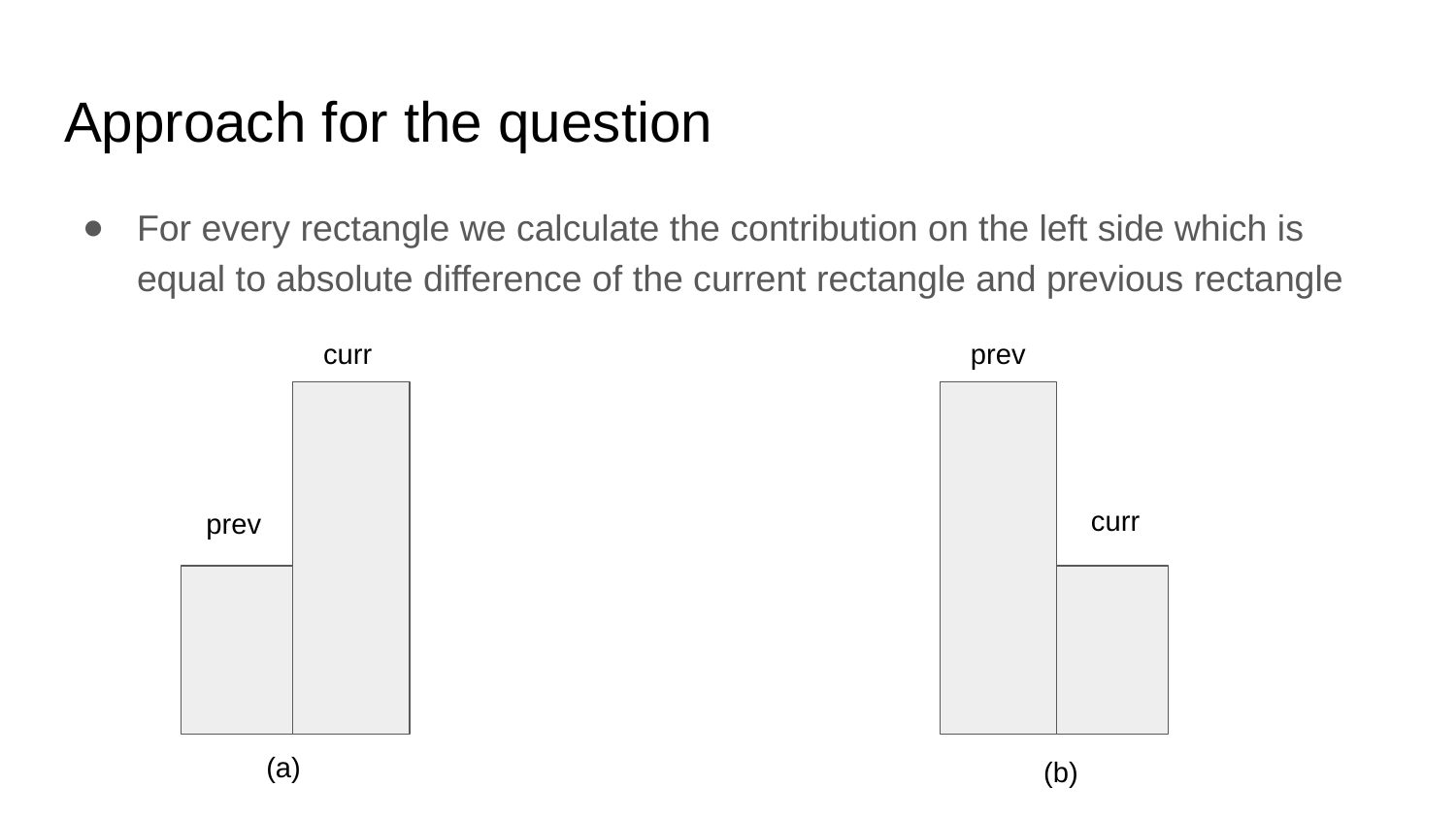

# Approach for the question
For every rectangle we calculate the contribution on the left side which is equal to absolute difference of the current rectangle and previous rectangle
  curr
  prev

  curr
 prev

  (a)
   (b)